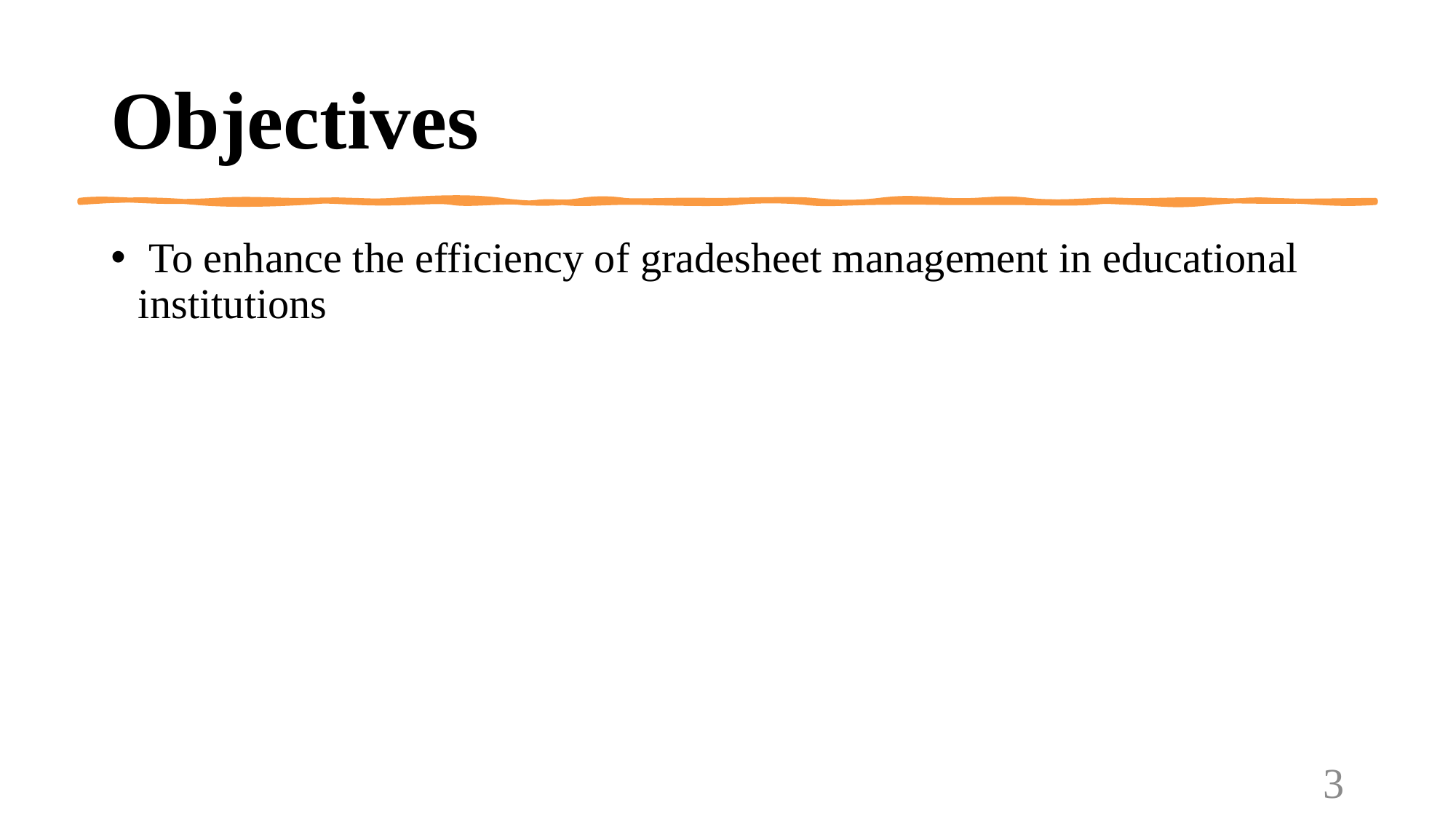

# Objectives

 To enhance the efficiency of gradesheet management in educational institutions
3